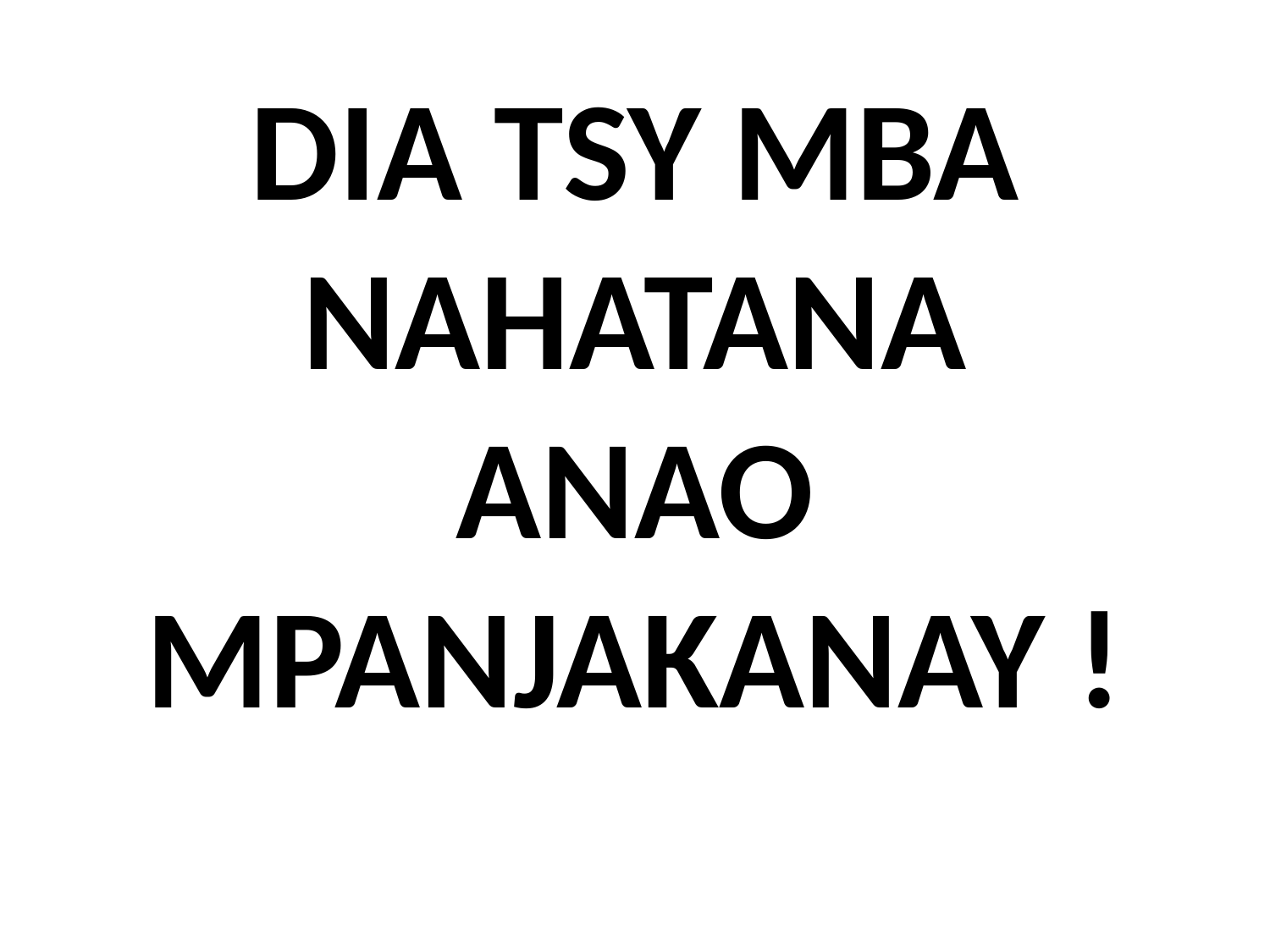

# DIA TSY MBA NAHATANA ANAO MPANJAKANAY !